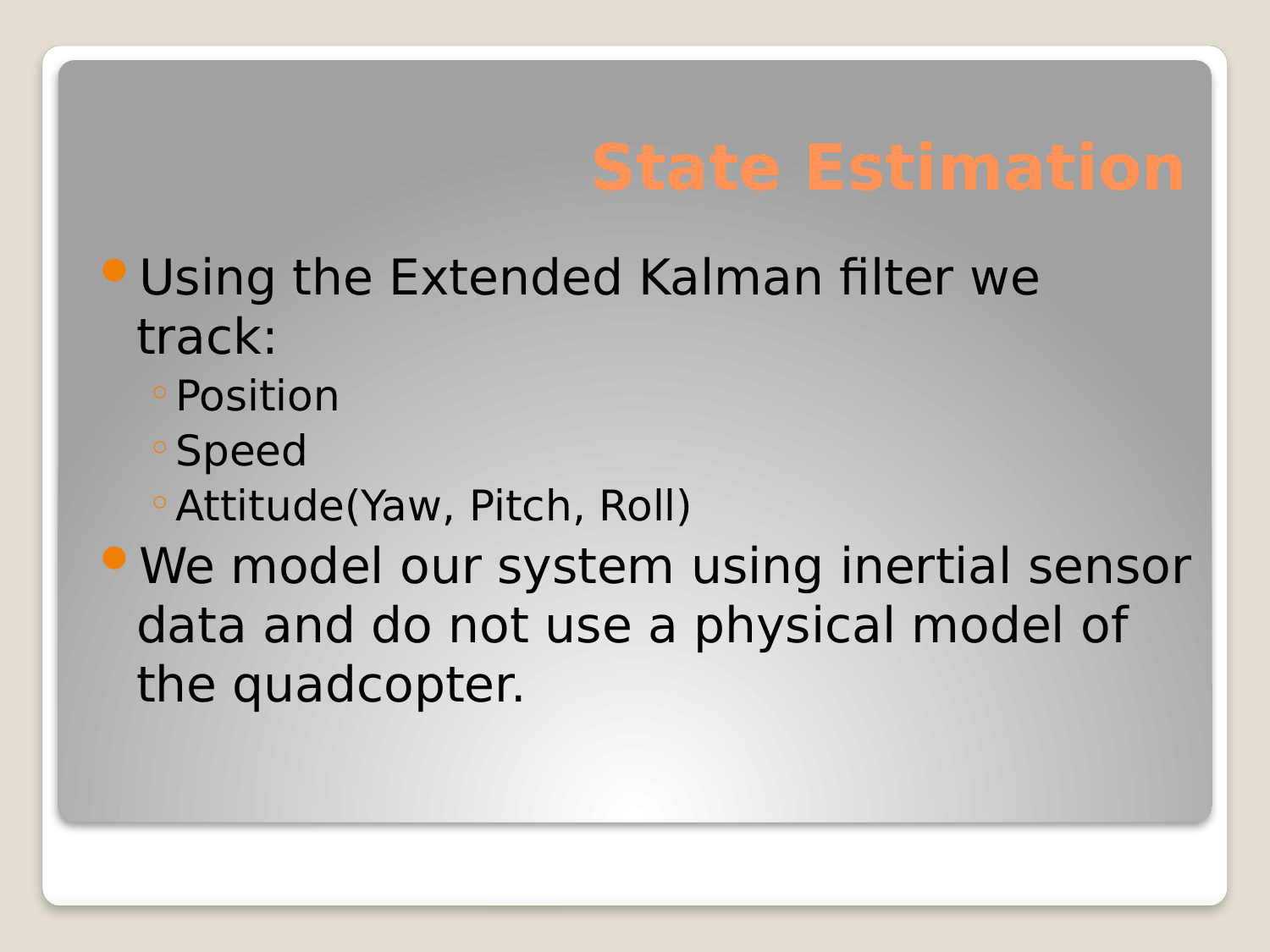

# State Estimation
Using the Extended Kalman filter we track:
Position
Speed
Attitude(Yaw, Pitch, Roll)
We model our system using inertial sensor data and do not use a physical model of the quadcopter.